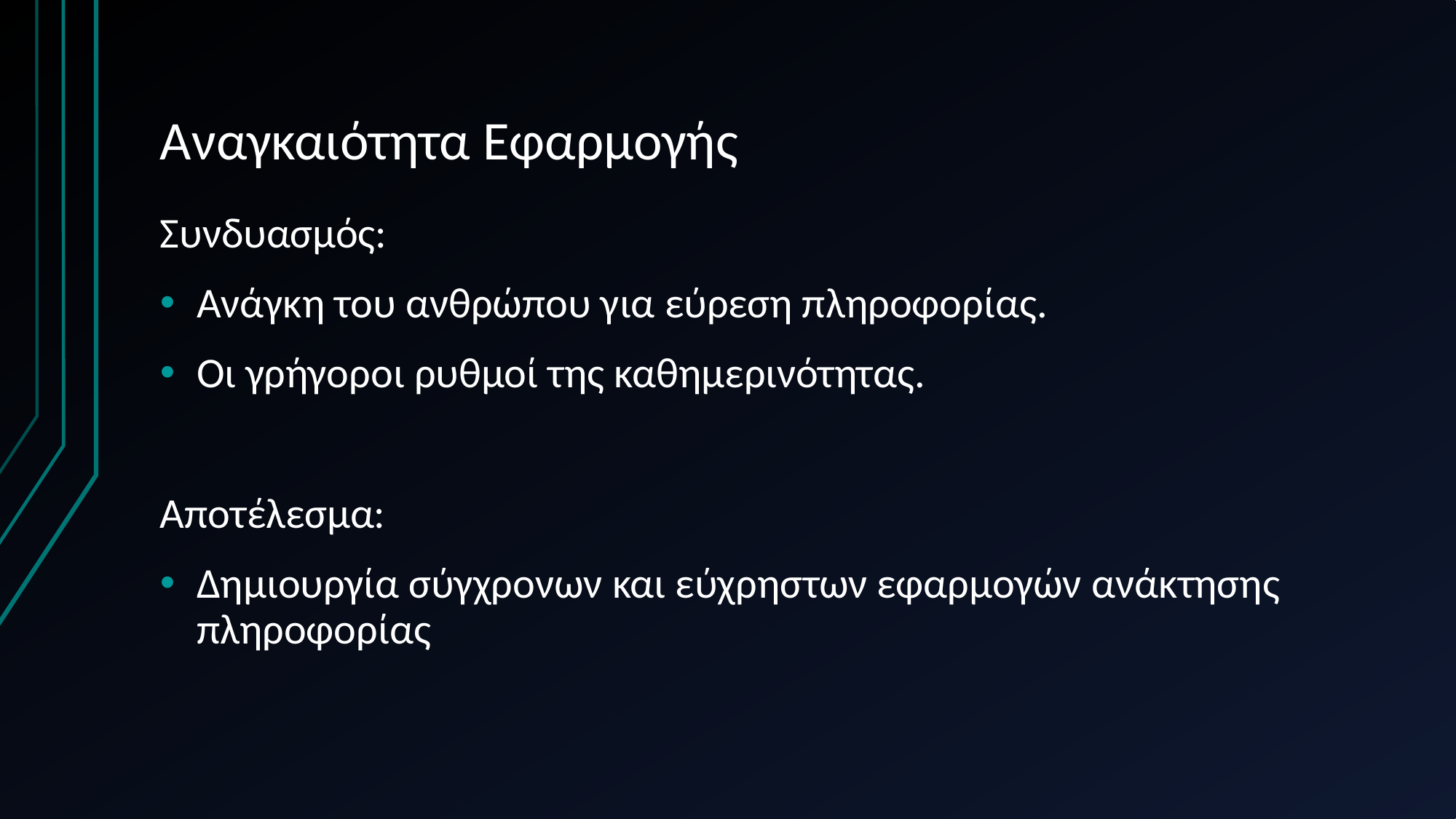

# Αναγκαιότητα Εφαρμογής
Συνδυασμός:
Ανάγκη του ανθρώπου για εύρεση πληροφορίας.
Οι γρήγοροι ρυθμοί της καθημερινότητας.

Αποτέλεσμα:
Δημιουργία σύγχρονων και εύχρηστων εφαρμογών ανάκτησης πληροφορίας